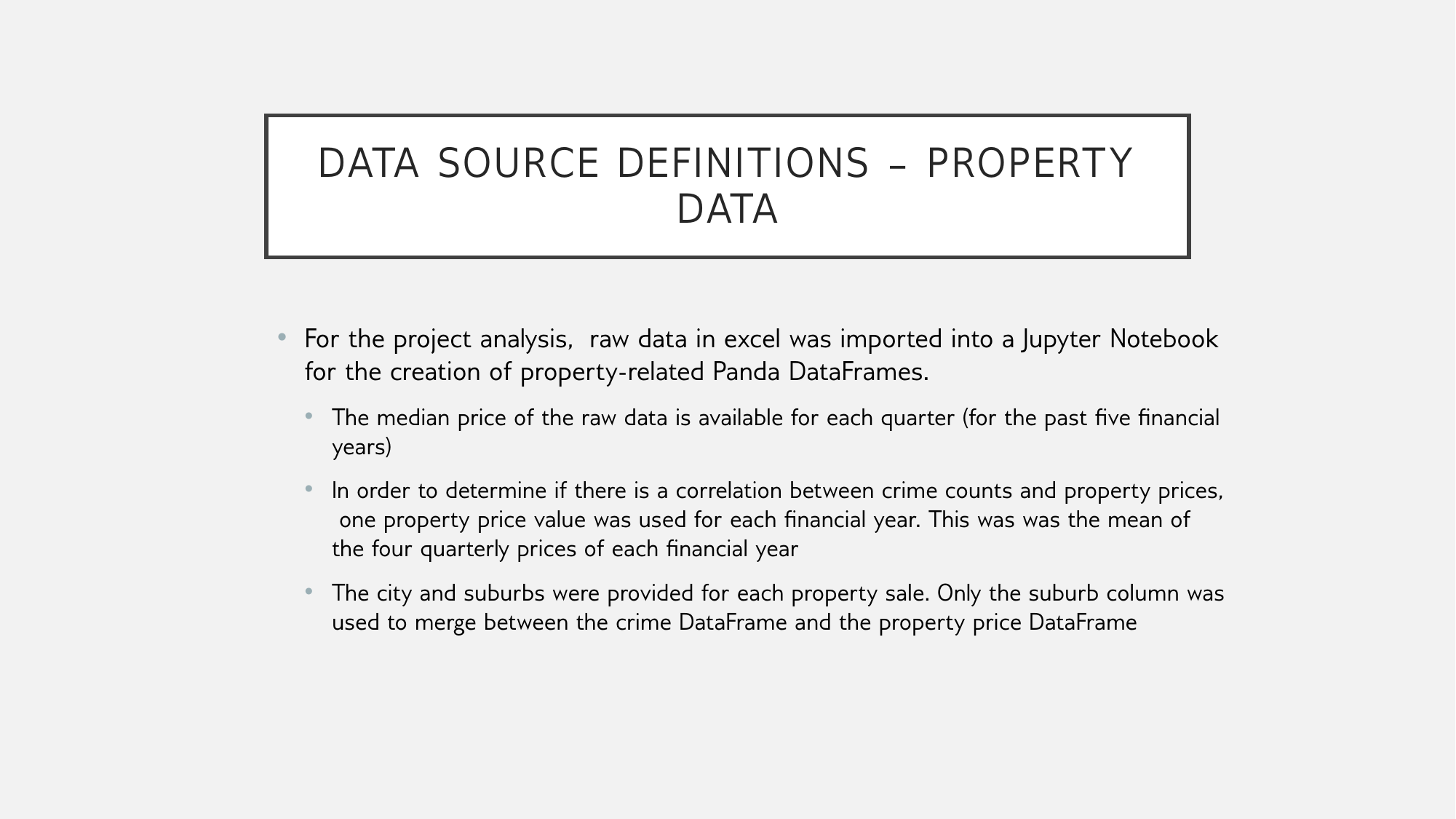

# DATA SOURCE DEFINITIONS – PROPERTY DATA
For the project analysis,  raw data in excel was imported into a Jupyter Notebook for the creation of property-related Panda DataFrames.
The median price of the raw data is available for each quarter (for the past five financial years)
In order to determine if there is a correlation between crime counts and property prices,  one property price value was used for each financial year. This was was the mean of the four quarterly prices of each financial year
The city and suburbs were provided for each property sale. Only the suburb column was used to merge between the crime DataFrame and the property price DataFrame